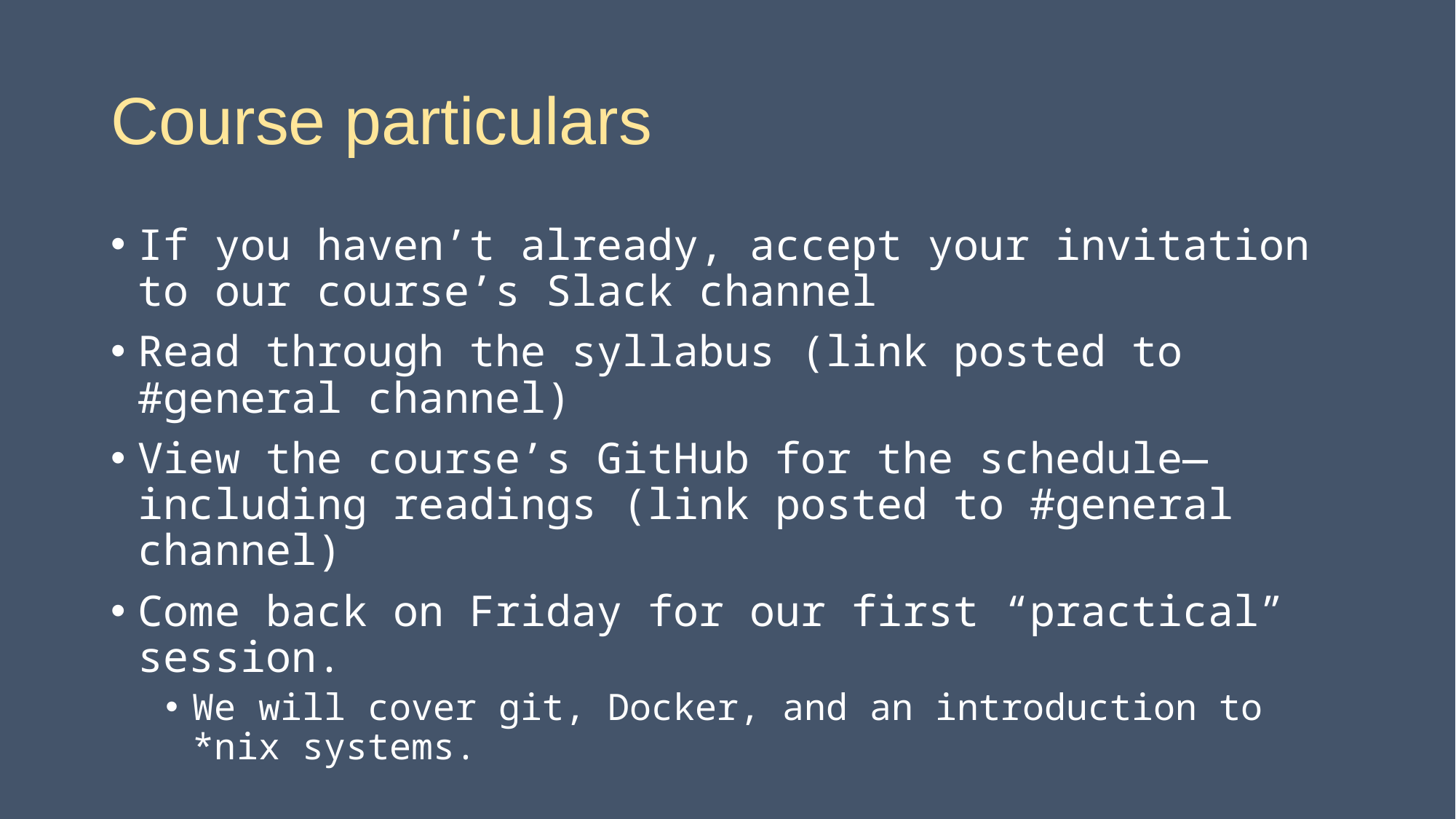

# Course particulars
If you haven’t already, accept your invitation to our course’s Slack channel
Read through the syllabus (link posted to #general channel)
View the course’s GitHub for the schedule—including readings (link posted to #general channel)
Come back on Friday for our first “practical” session.
We will cover git, Docker, and an introduction to *nix systems.